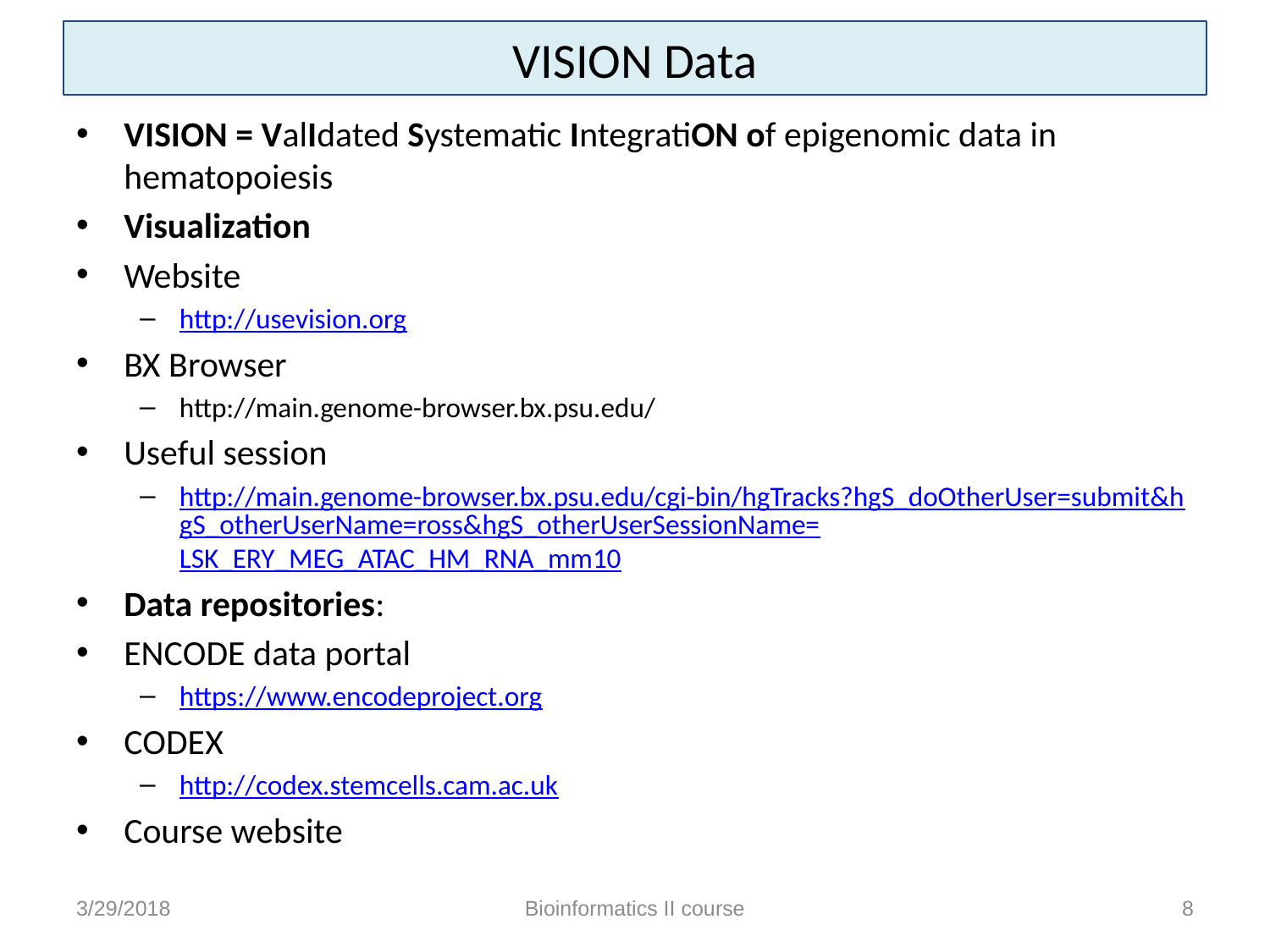

# VISION Data
VISION = ValIdated Systematic IntegratiON of epigenomic data in hematopoiesis
Visualization
Website
http://usevision.org
BX Browser
http://main.genome-browser.bx.psu.edu/
Useful session
http://main.genome-browser.bx.psu.edu/cgi-bin/hgTracks?hgS_doOtherUser=submit&hgS_otherUserName=ross&hgS_otherUserSessionName=LSK_ERY_MEG_ATAC_HM_RNA_mm10
Data repositories:
ENCODE data portal
https://www.encodeproject.org
CODEX
http://codex.stemcells.cam.ac.uk
Course website

3/29/2018
Bioinformatics II course
8